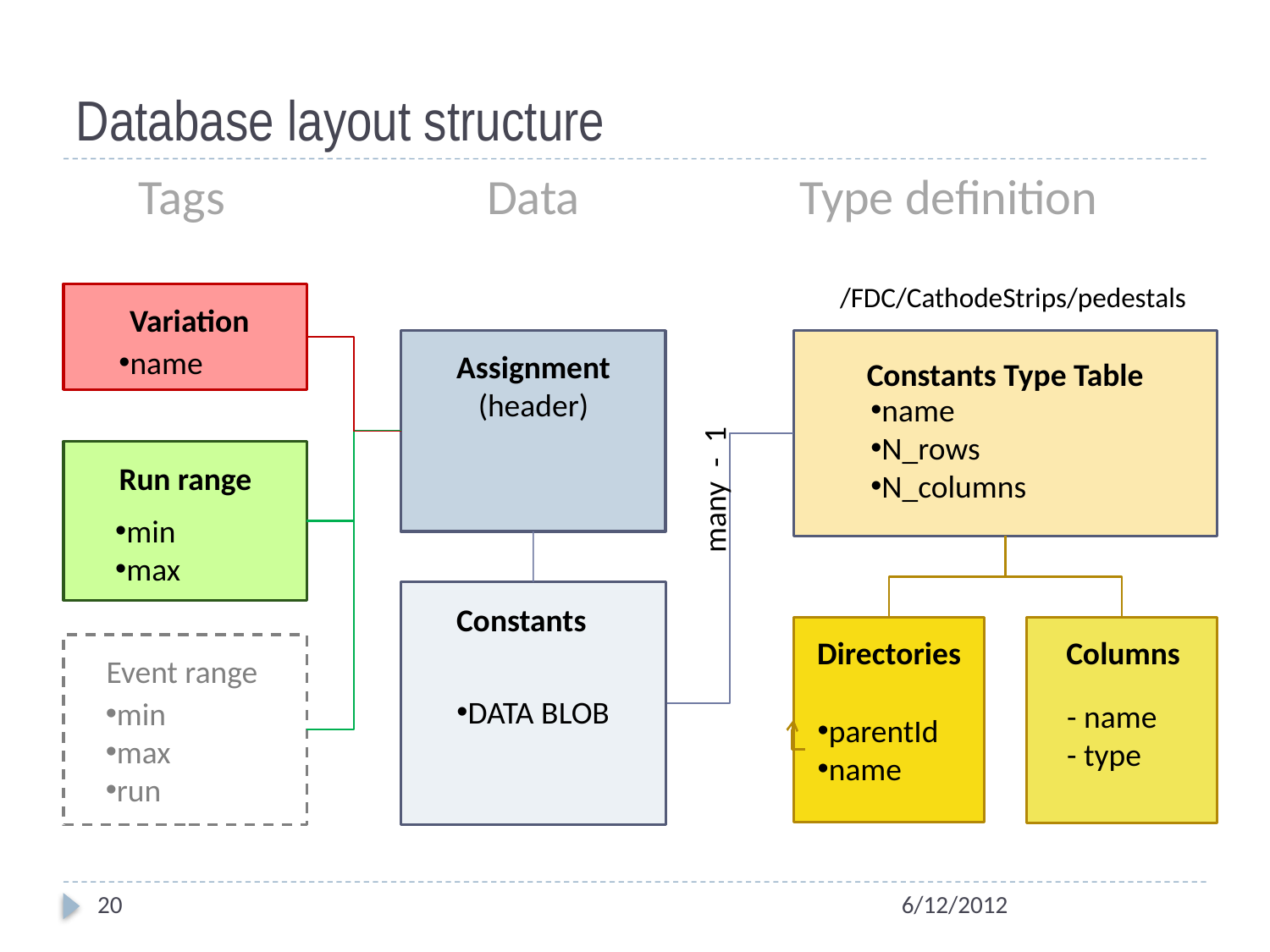

# Database layout structure
Tags
Data
Type definition
/FDC/CathodeStrips/pedestals

Variation
name

Assignment
(header)

Constants Type Table
name
N_rows
N_columns
|  |  |  |  |
| --- | --- | --- | --- |
|  |  |  |  |
|  |  |  |  |
|  |  |  |  |

Run range
min
max
many  -  1

Constants
DATA BLOB

Directories
parentId
name

Columns
- name
- type

Event range
min
max
run
20
6/12/2012